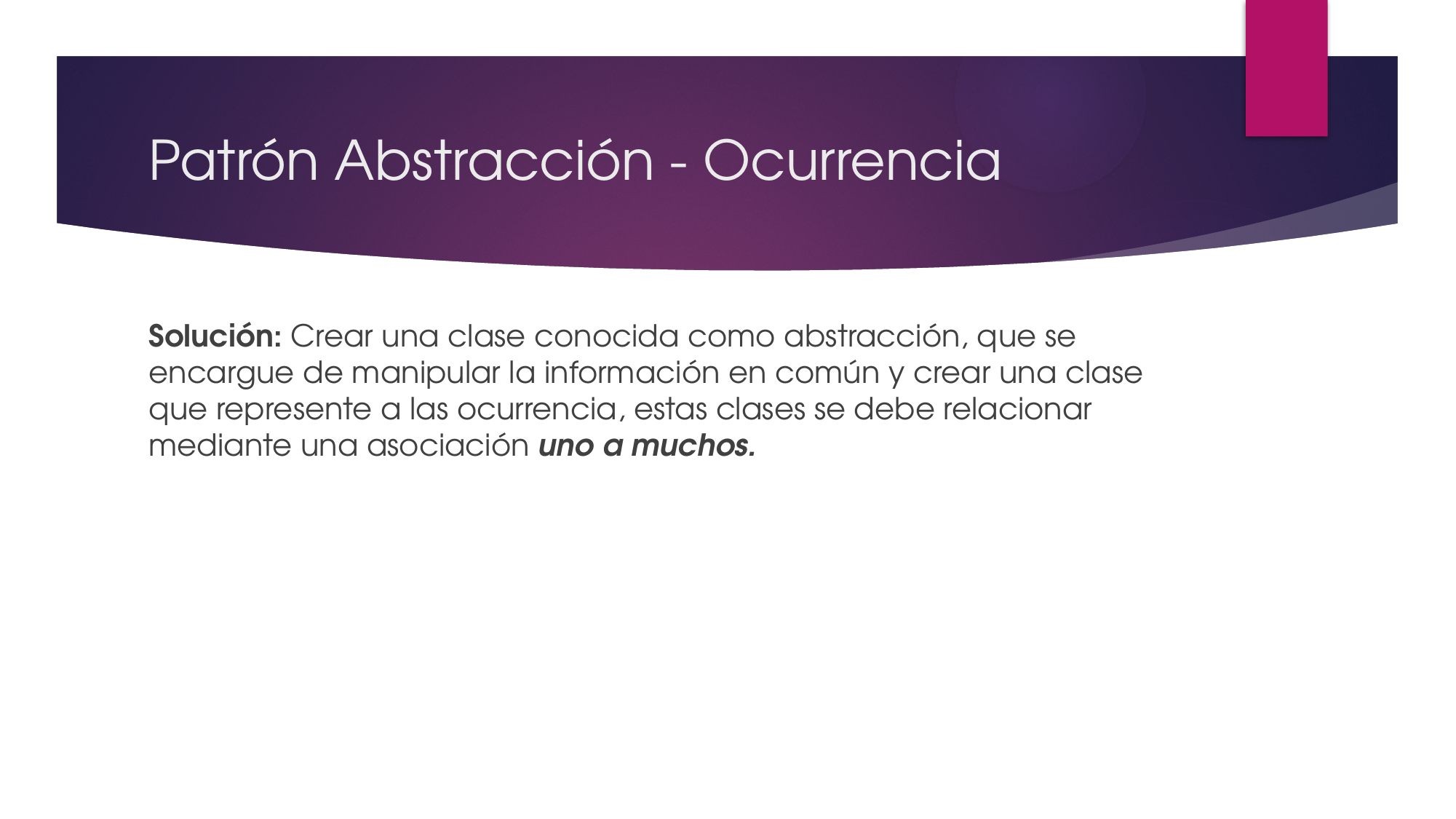

# Patrón Abstracción - Ocurrencia
Solución: Crear una clase conocida como abstracción, que se encargue de manipular la información en común y crear una clase que represente a las ocurrencia, estas clases se debe relacionar mediante una asociación uno a muchos.